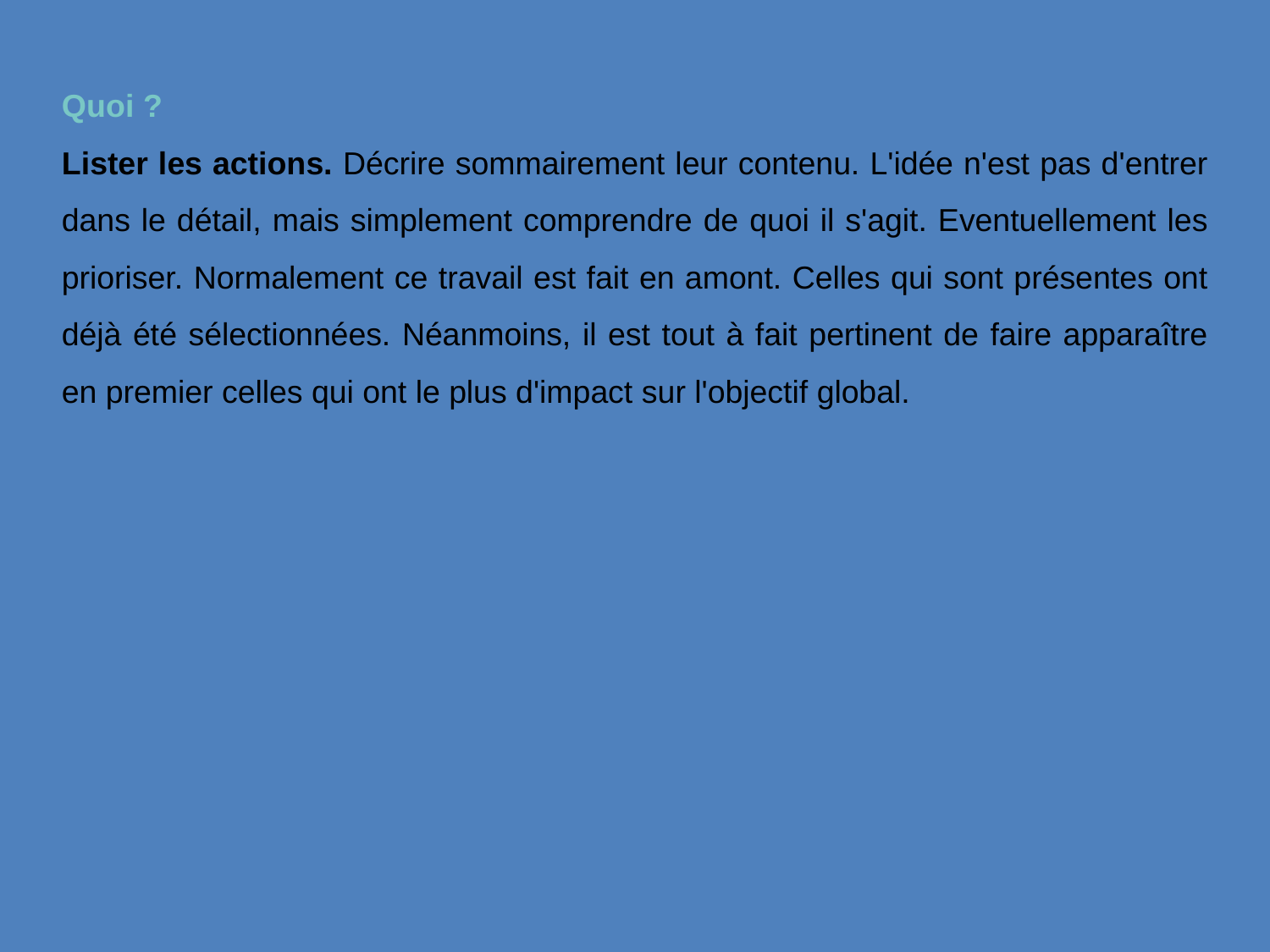

Quoi ?
Lister les actions. Décrire sommairement leur contenu. L'idée n'est pas d'entrer dans le détail, mais simplement comprendre de quoi il s'agit. Eventuellement les prioriser. Normalement ce travail est fait en amont. Celles qui sont présentes ont déjà été sélectionnées. Néanmoins, il est tout à fait pertinent de faire apparaître en premier celles qui ont le plus d'impact sur l'objectif global.